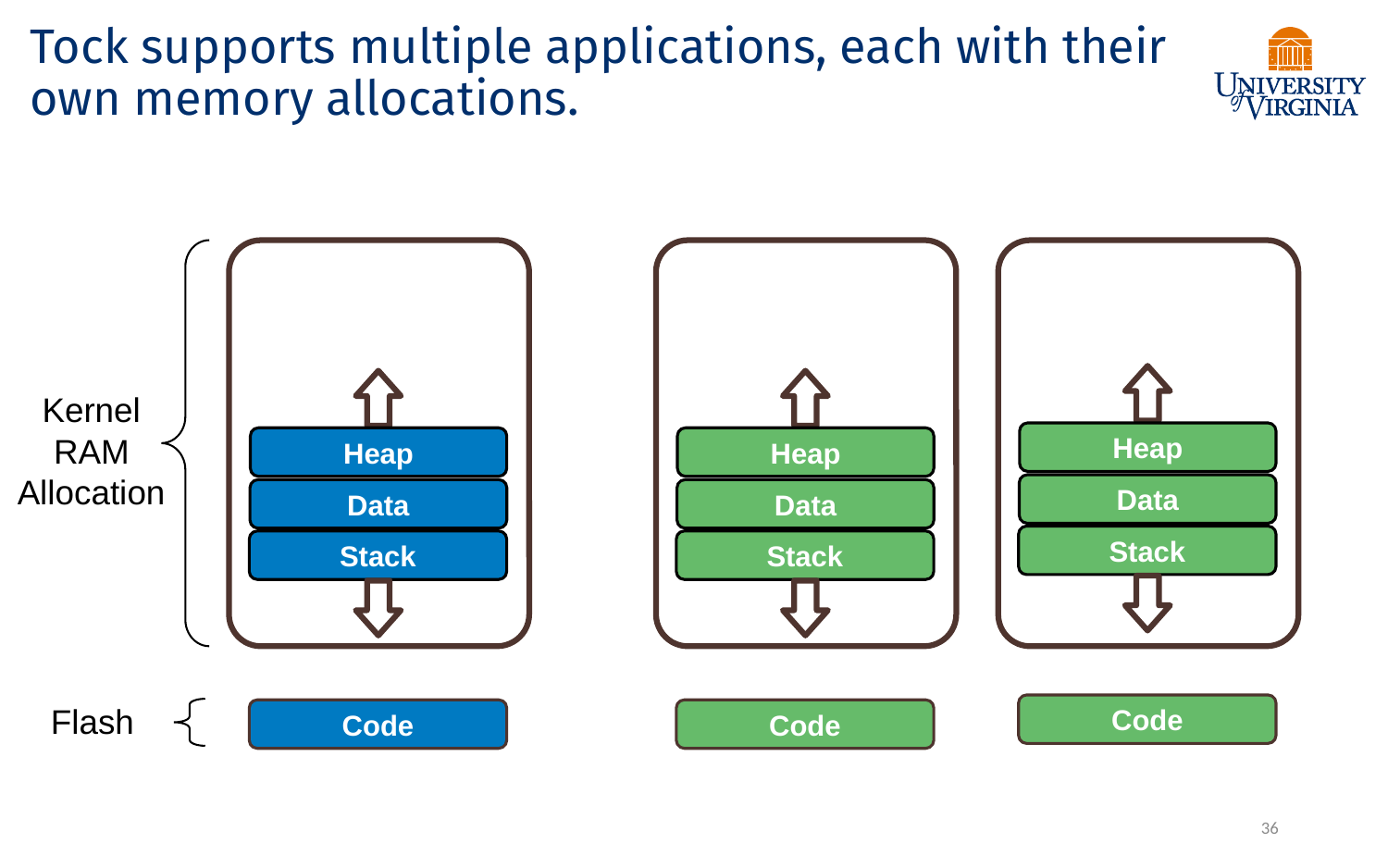

# Tock supports multiple applications, each with their own memory allocations.

Kernel
RAM
Allocation
Heap
Data
Stack

Flash
Code

Heap
Data
Stack

Code

Heap
Data
Stack

Code
36